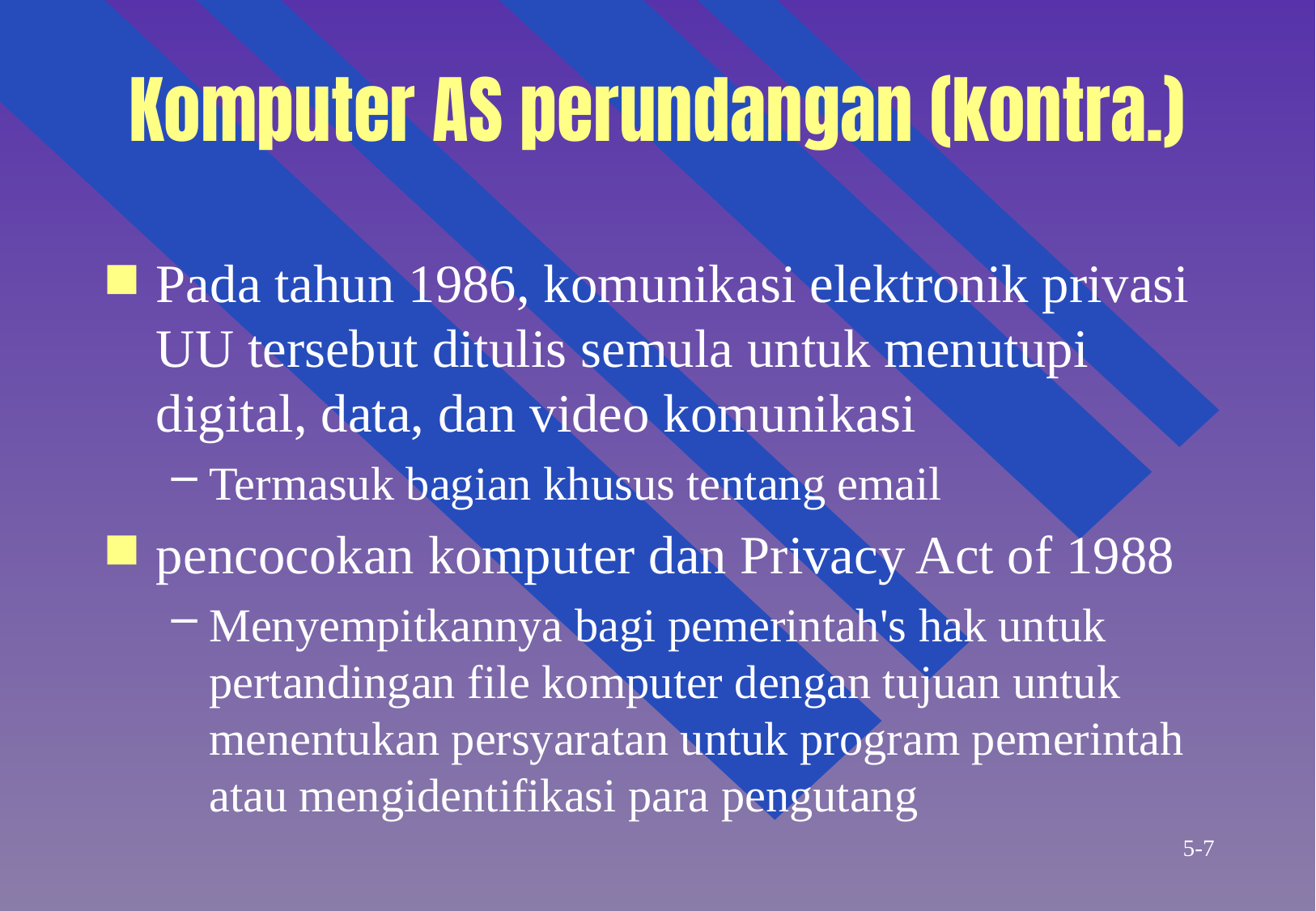

# Komputer AS perundangan (kontra.)
Pada tahun 1986, komunikasi elektronik privasi UU tersebut ditulis semula untuk menutupi digital, data, dan video komunikasi
Termasuk bagian khusus tentang email
pencocokan komputer dan Privacy Act of 1988
Menyempitkannya bagi pemerintah's hak untuk pertandingan file komputer dengan tujuan untuk menentukan persyaratan untuk program pemerintah atau mengidentifikasi para pengutang

5-7